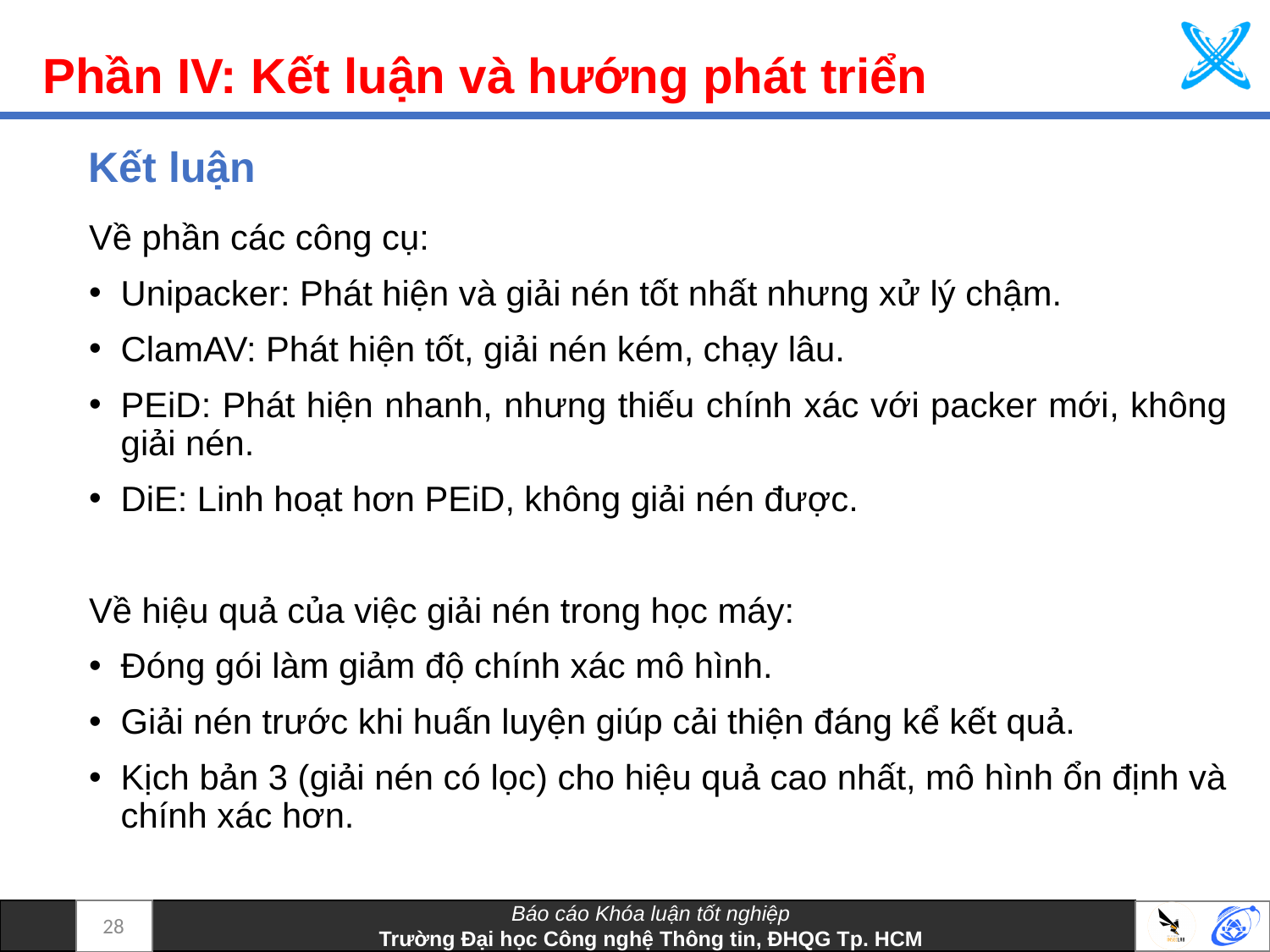

Phần IV: Kết luận và hướng phát triển
Kết luận
Về phần các công cụ:
Unipacker: Phát hiện và giải nén tốt nhất nhưng xử lý chậm.
ClamAV: Phát hiện tốt, giải nén kém, chạy lâu.
PEiD: Phát hiện nhanh, nhưng thiếu chính xác với packer mới, không giải nén.
DiE: Linh hoạt hơn PEiD, không giải nén được.

Về hiệu quả của việc giải nén trong học máy:
Đóng gói làm giảm độ chính xác mô hình.
Giải nén trước khi huấn luyện giúp cải thiện đáng kể kết quả.
Kịch bản 3 (giải nén có lọc) cho hiệu quả cao nhất, mô hình ổn định và chính xác hơn.
28